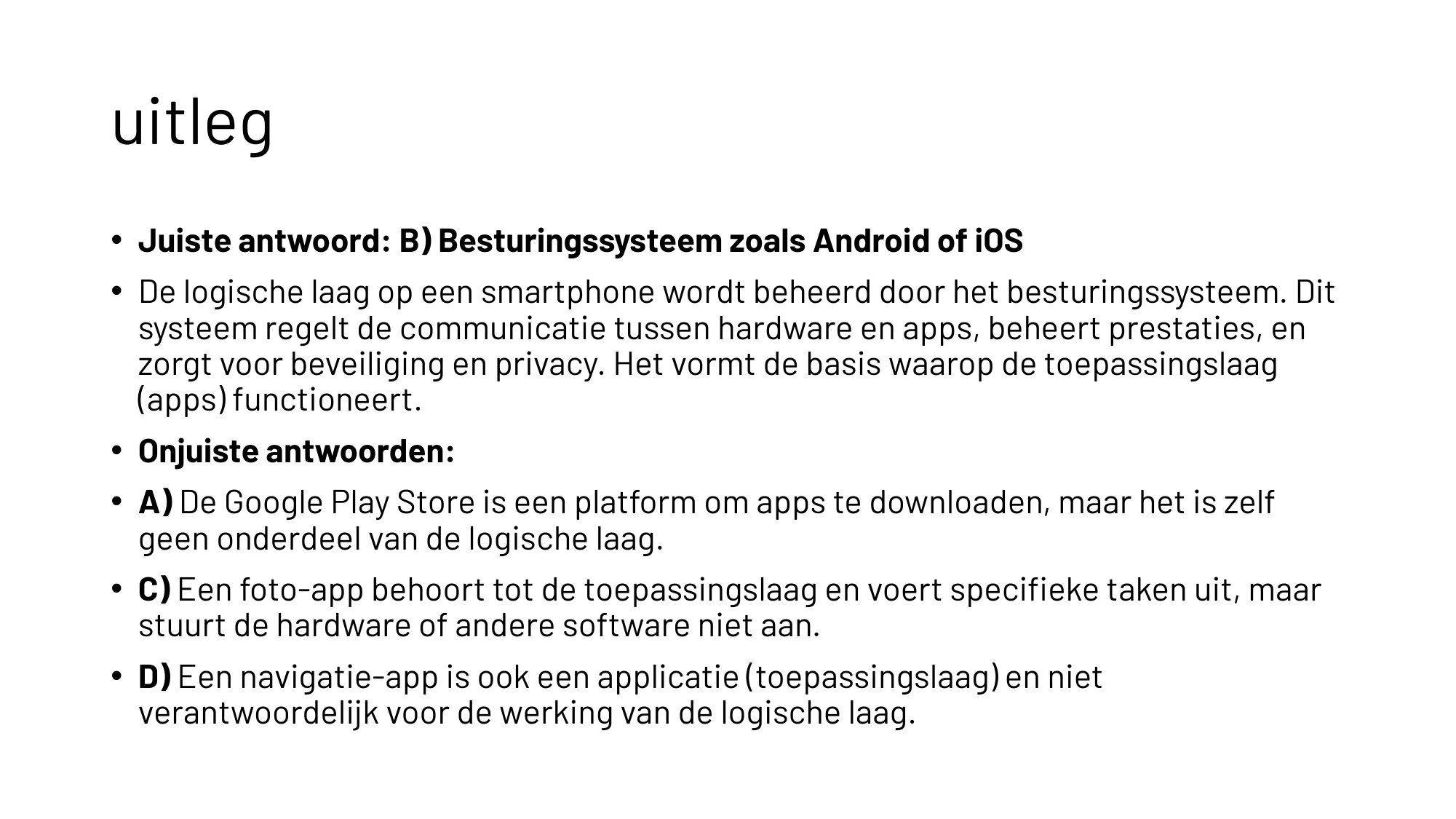

# uitleg
Juiste antwoord: B) Besturingssysteem zoals Android of iOS
De logische laag op een smartphone wordt beheerd door het besturingssysteem. Dit systeem regelt de communicatie tussen hardware en apps, beheert prestaties, en zorgt voor beveiliging en privacy. Het vormt de basis waarop de toepassingslaag (apps) functioneert.
Onjuiste antwoorden:
A) De Google Play Store is een platform om apps te downloaden, maar het is zelf geen onderdeel van de logische laag.
C) Een foto-app behoort tot de toepassingslaag en voert specifieke taken uit, maar stuurt de hardware of andere software niet aan.
D) Een navigatie-app is ook een applicatie (toepassingslaag) en niet verantwoordelijk voor de werking van de logische laag.